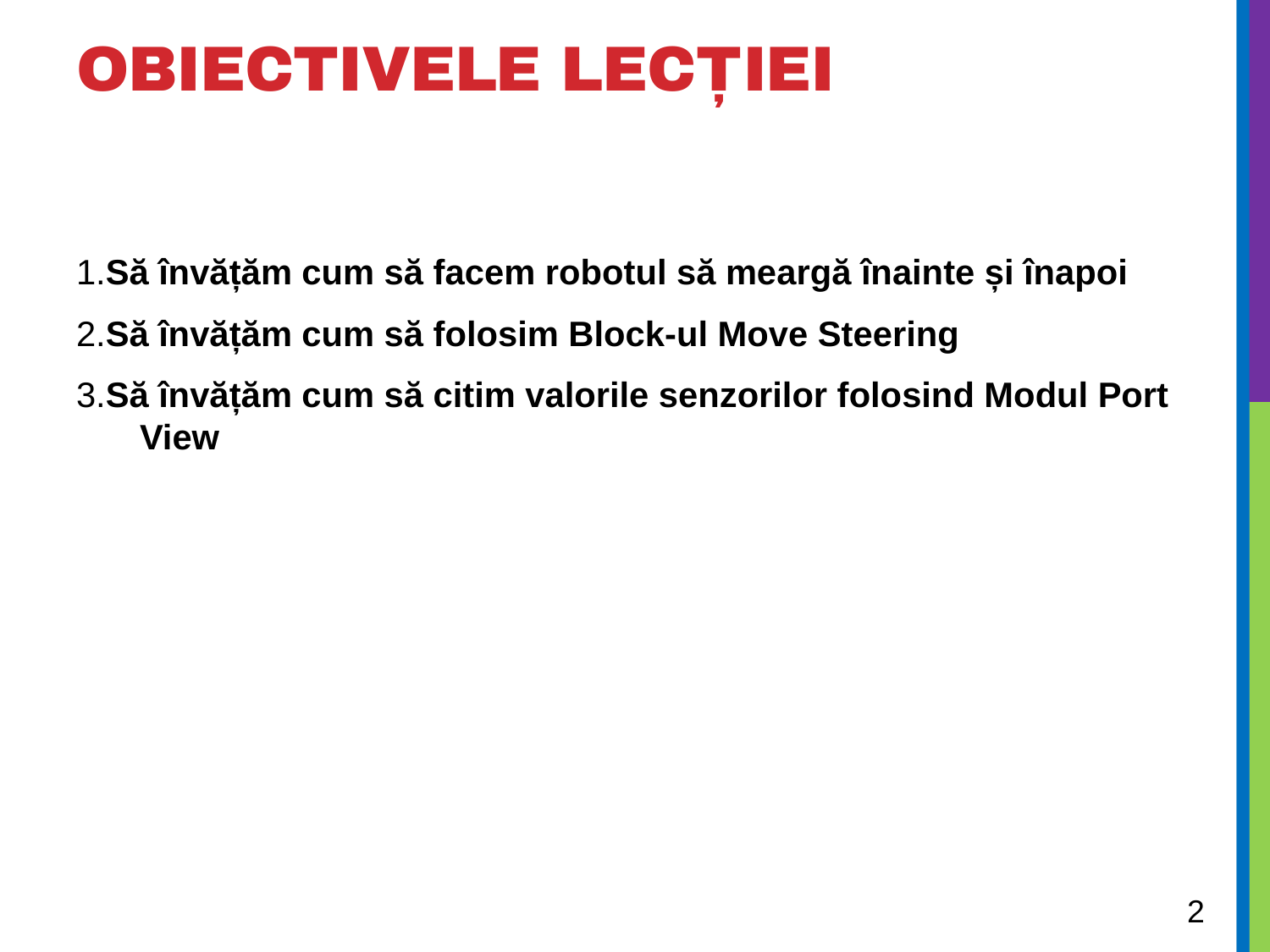

# Obiectivele lecției
1.Să învățăm cum să facem robotul să meargă înainte și înapoi
2.Să învățăm cum să folosim Block-ul Move Steering
3.Să învățăm cum să citim valorile senzorilor folosind Modul Port View
2